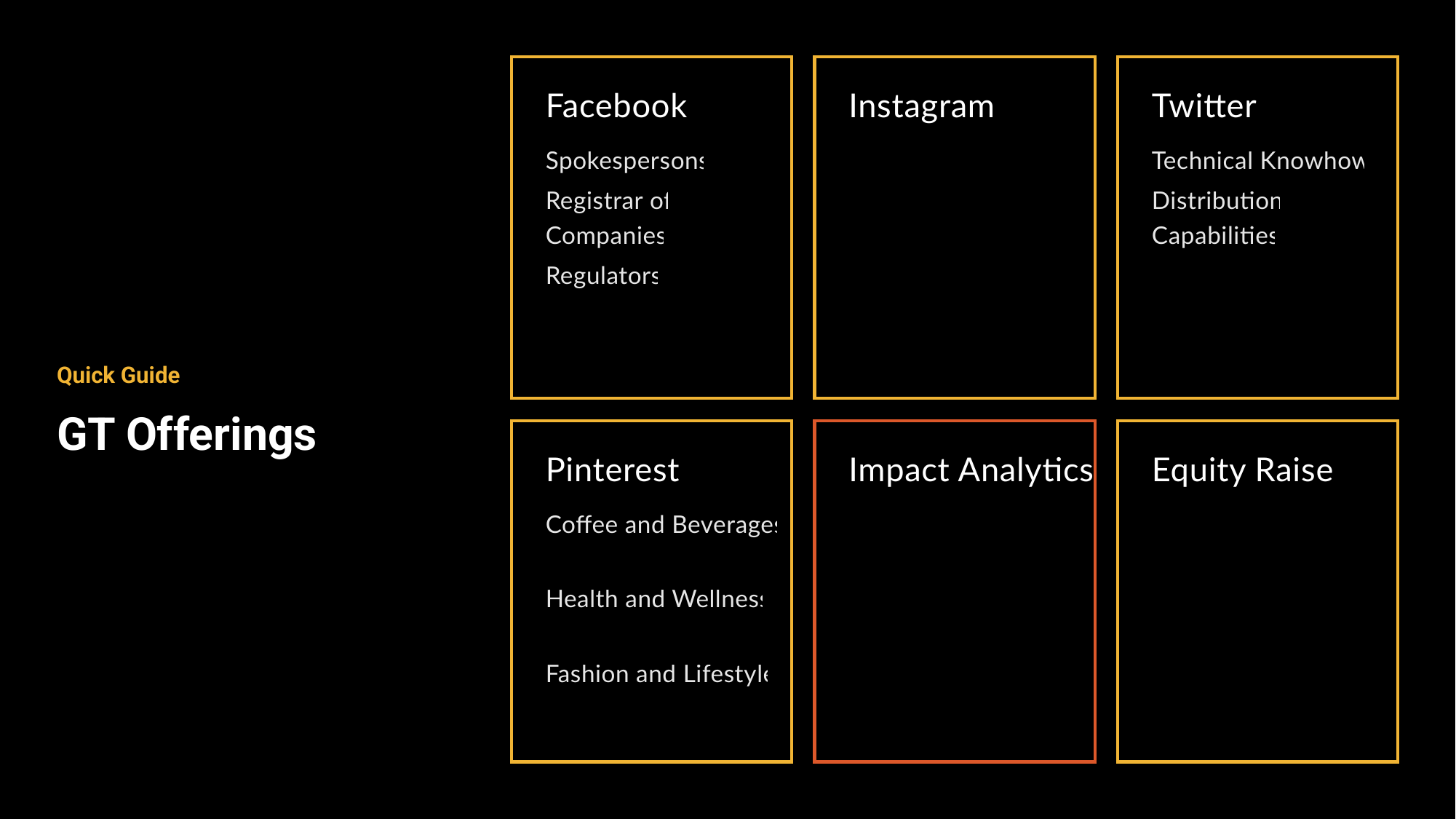

Facebook
Instagram
Twitter
Spokespersons
Technical Knowhow
Registrar of Companies
Distribution Capabilities
Regulators
Quick Guide
GT Offerings

Pinterest
Impact Analytics
Equity Raise
Coffee and Beverages
Health and Wellness
Fashion and Lifestyle